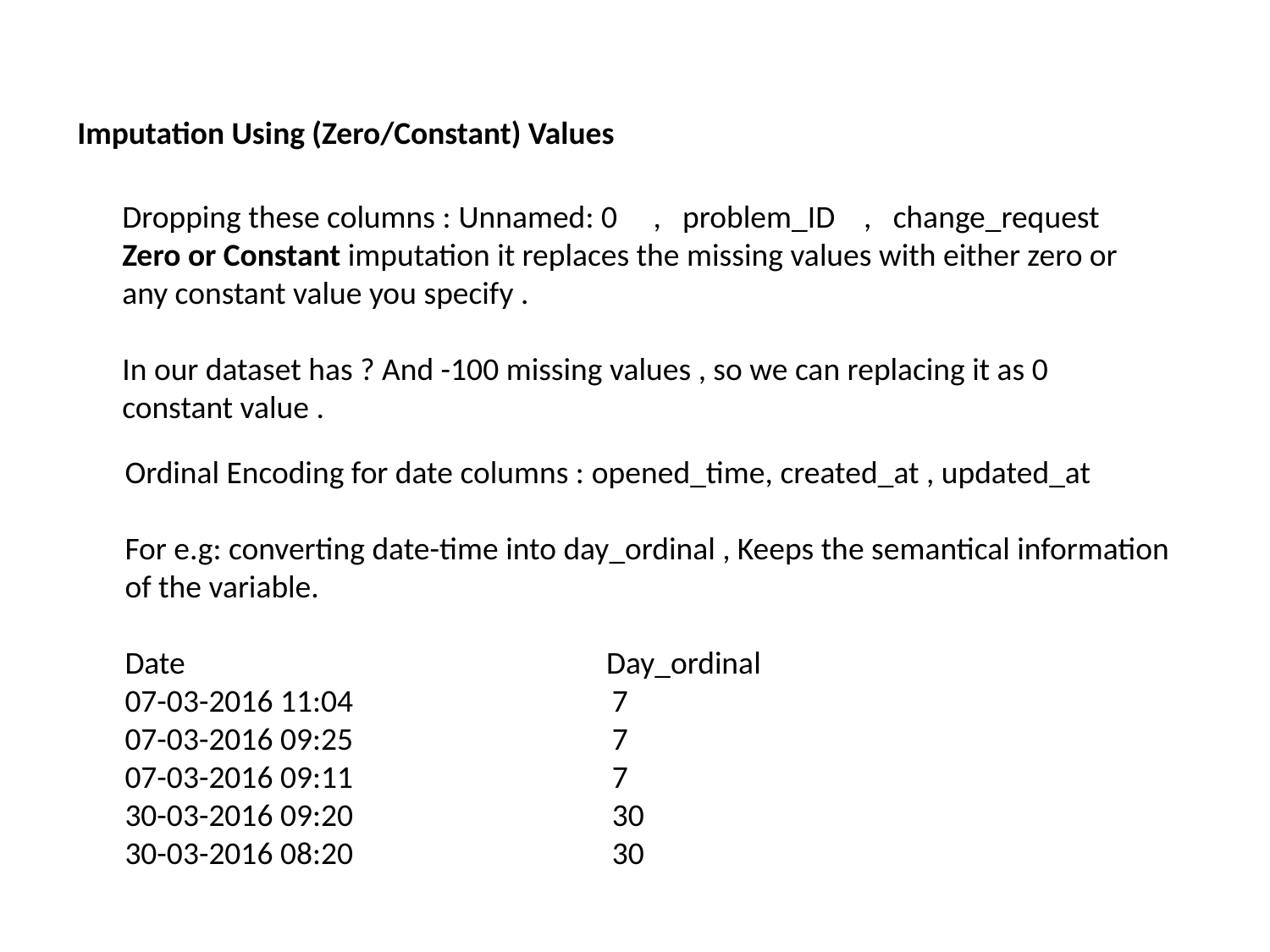

Imputation Using (Zero/Constant) Values
Dropping these columns : Unnamed: 0     ,   problem_ID    ,   change_request
Zero or Constant imputation it replaces the missing values with either zero or any constant value you specify .

In our dataset has ? And -100 missing values , so we can replacing it as 0 constant value .

Ordinal Encoding for date columns : opened_time, created_at , updated_at

For e.g: converting date-time into day_ordinal , Keeps the semantical information of the variable.

Date			              Day_ordinal
07-03-2016 11:04                                    7
07-03-2016 09:25                                    7
07-03-2016 09:11                                    7
30-03-2016 09:20                                    30
30-03-2016 08:20                                    30